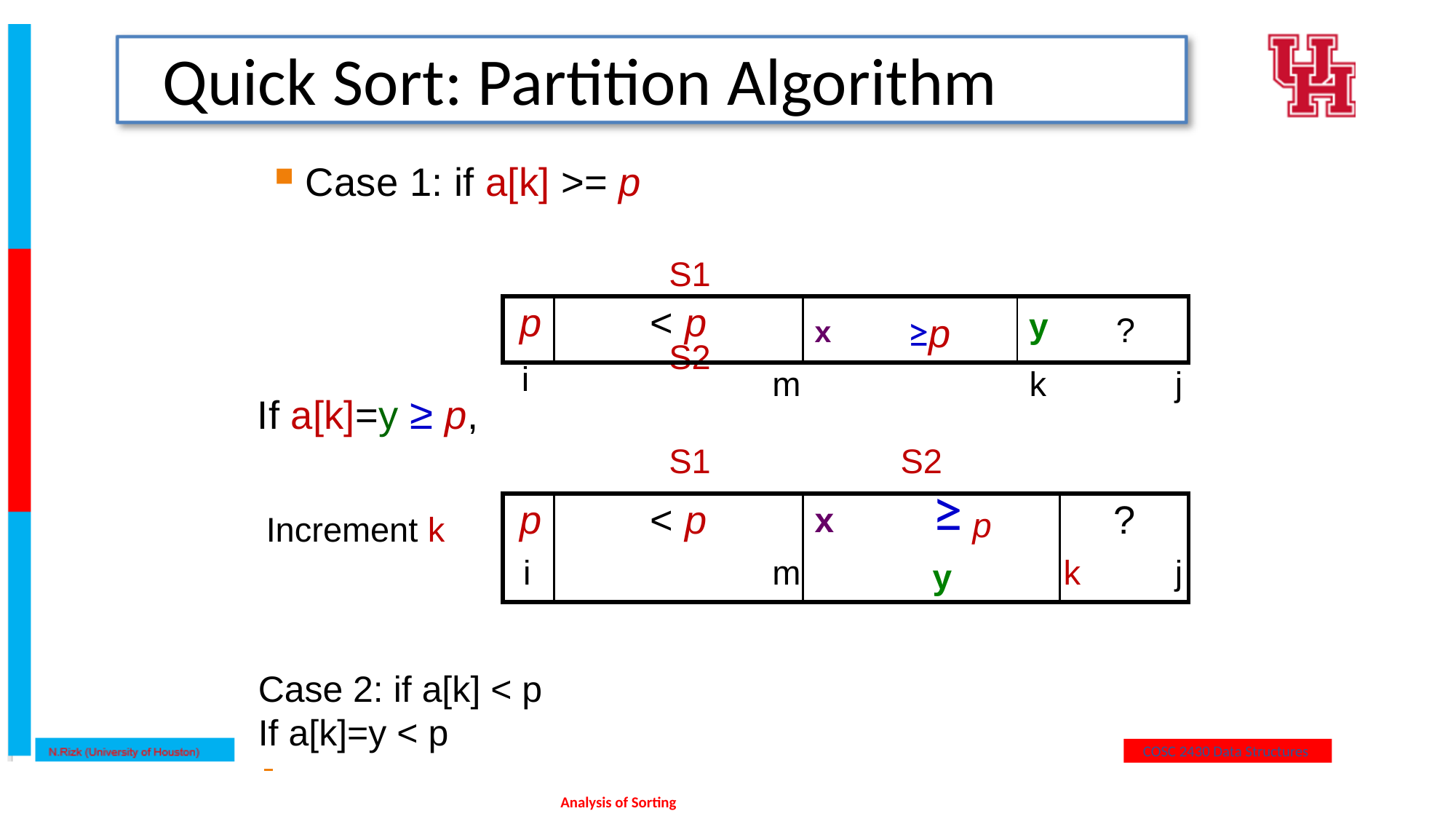

# Quick Sort: Partition Algorithm
Case 1: if a[k] >= p

S1	S2
If a[k]=y ≥ p,
| p | < p | x ≥p | y ? |
| --- | --- | --- | --- |
i
m
k
j
S1
S2
| p | < p | x ≥ p y | ? |
| --- | --- | --- | --- |
Increment k
m
i
k
j
Case 2: if a[k] < p
If a[k]=y < p